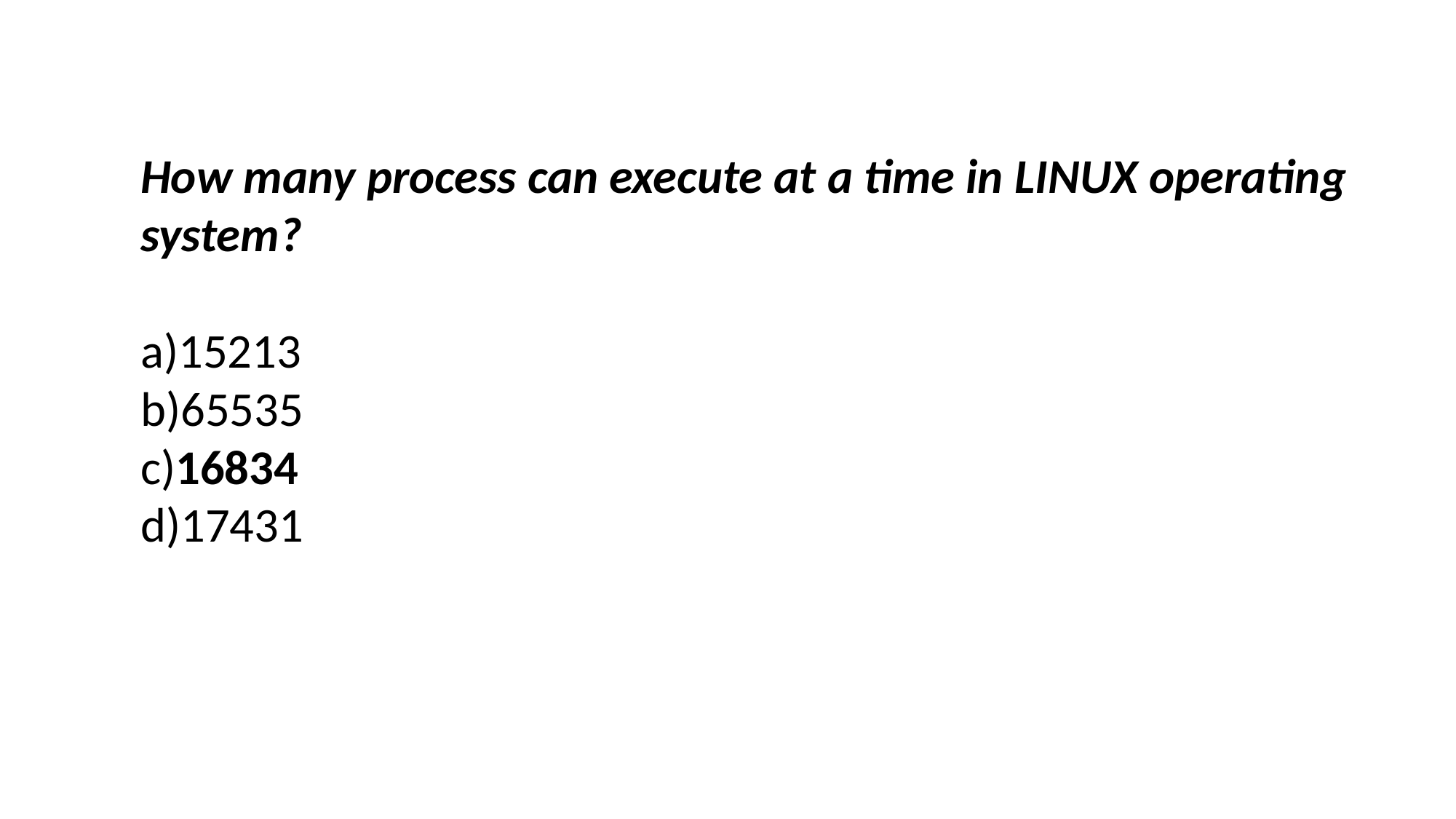

How many process can execute at a time in LINUX operating system?

a)15213
b)65535
c)16834
d)17431